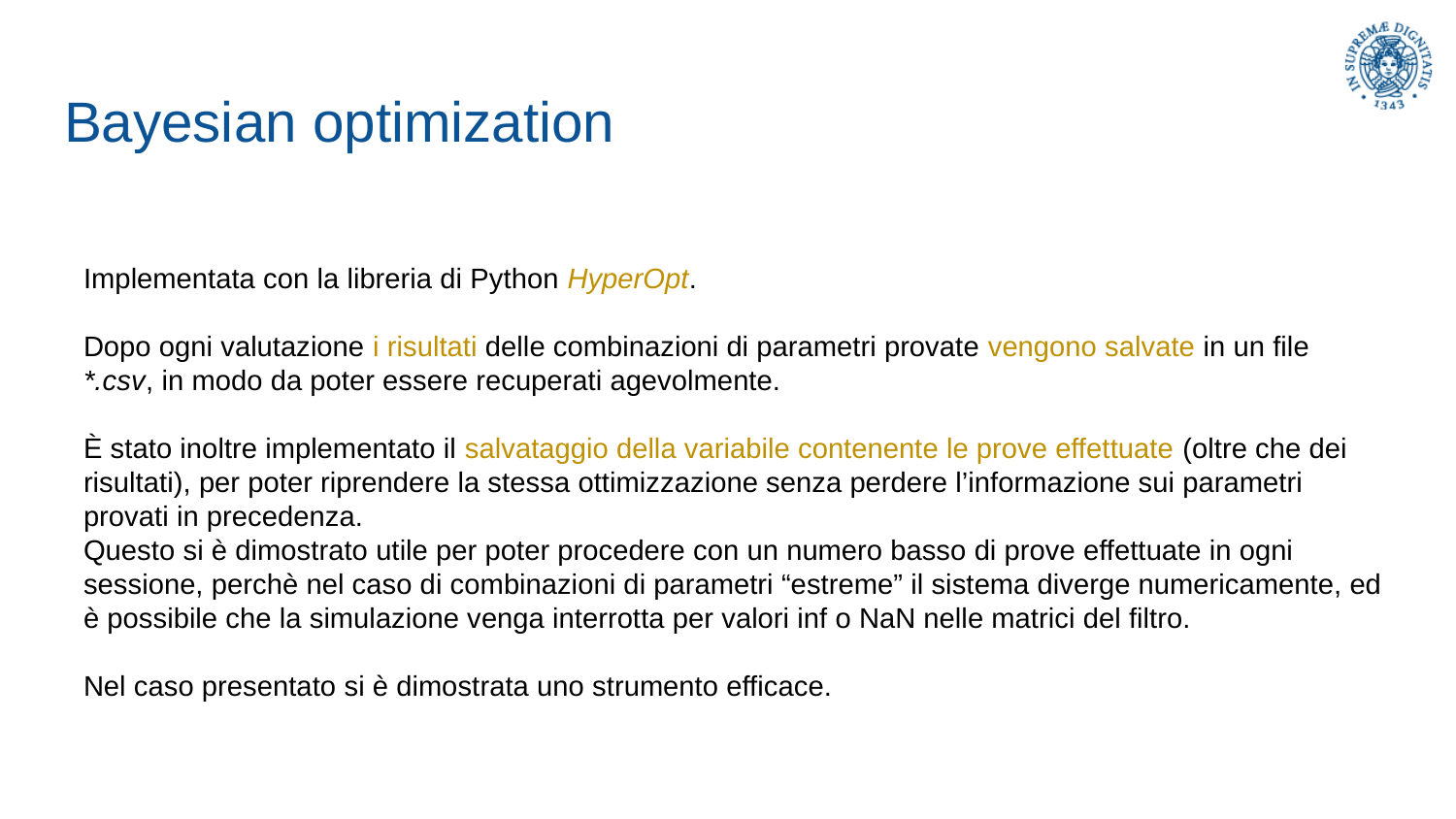

# Bayesian optimization
Implementata con la libreria di Python HyperOpt.

Dopo ogni valutazione i risultati delle combinazioni di parametri provate vengono salvate in un file *.csv, in modo da poter essere recuperati agevolmente.

È stato inoltre implementato il salvataggio della variabile contenente le prove effettuate (oltre che dei risultati), per poter riprendere la stessa ottimizzazione senza perdere l’informazione sui parametri provati in precedenza.
Questo si è dimostrato utile per poter procedere con un numero basso di prove effettuate in ogni sessione, perchè nel caso di combinazioni di parametri “estreme” il sistema diverge numericamente, ed è possibile che la simulazione venga interrotta per valori inf o NaN nelle matrici del filtro.

Nel caso presentato si è dimostrata uno strumento efficace.